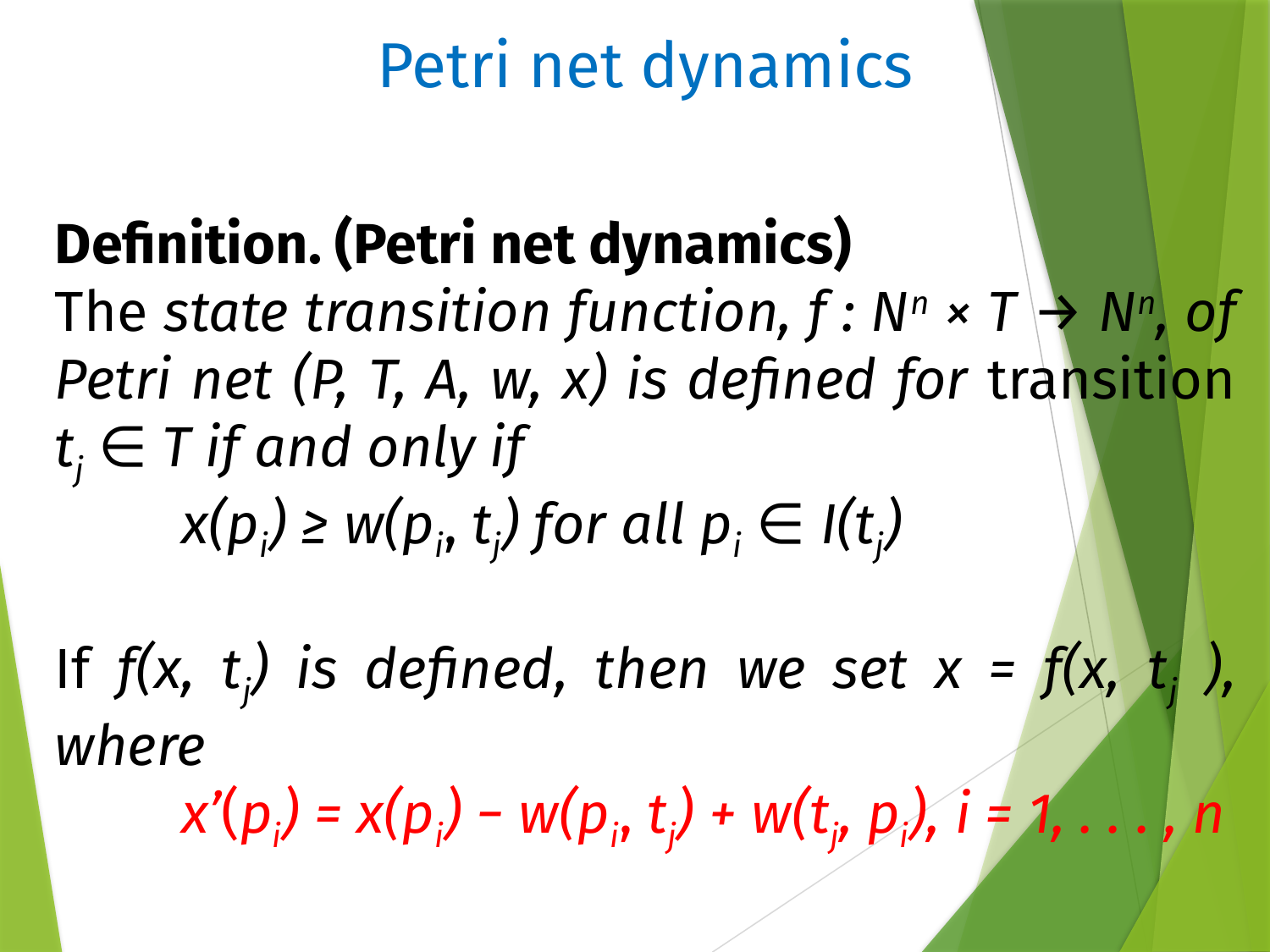

# Petri net dynamics
Definition. (Petri net dynamics)
The state transition function, f : Nn × T → Nn, of Petri net (P, T, A, w, x) is defined for transition tj ∈ T if and only if
	x(pi) ≥ w(pi, tj) for all pi ∈ I(tj)

If f(x, tj) is defined, then we set x = f(x, tj ), where
	x’(pi) = x(pi) − w(pi, tj) + w(tj, pi), i = 1, . . . , n